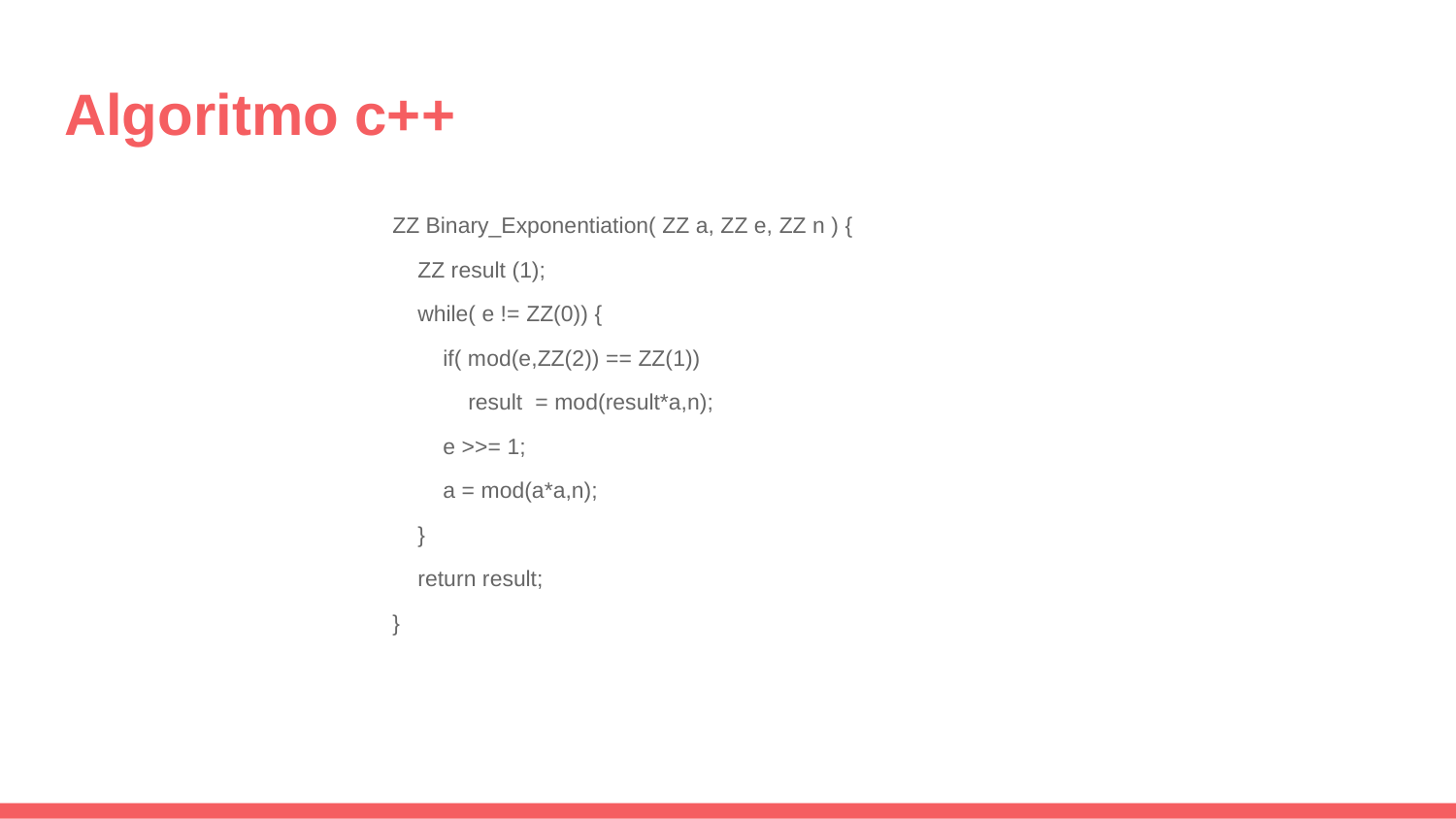

# Algoritmo c++
ZZ Binary_Exponentiation( ZZ a, ZZ e, ZZ n ) {
    ZZ result (1);
    while( e != ZZ(0)) {
        if( mod(e,ZZ(2)) == ZZ(1))
            result  = mod(result*a,n);
        e >>= 1;
        a = mod(a*a,n);
    }
    return result;
}